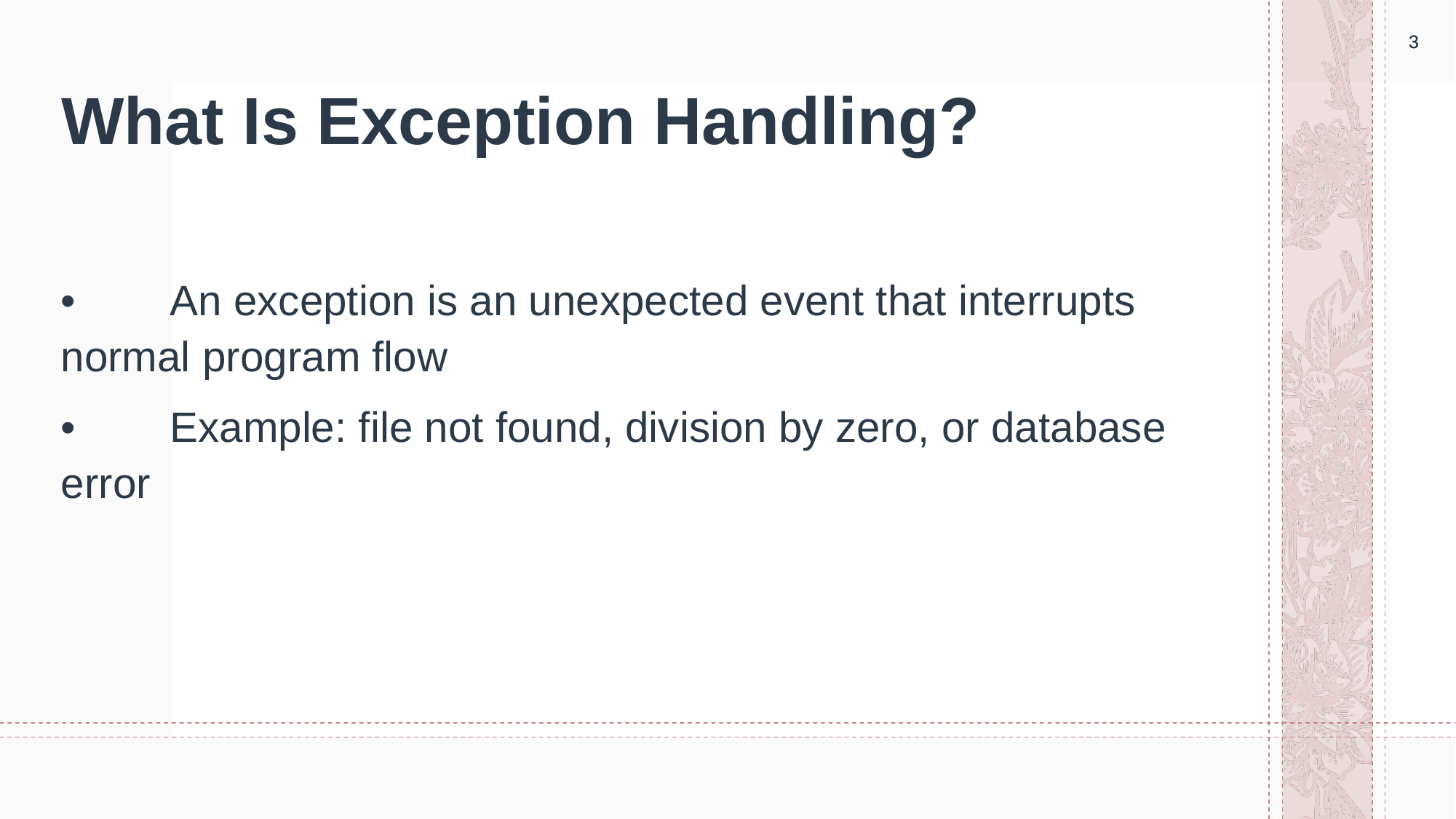

3
3
# What Is Exception Handling?
•	An exception is an unexpected event that interrupts normal program flow
•	Example: file not found, division by zero, or database error